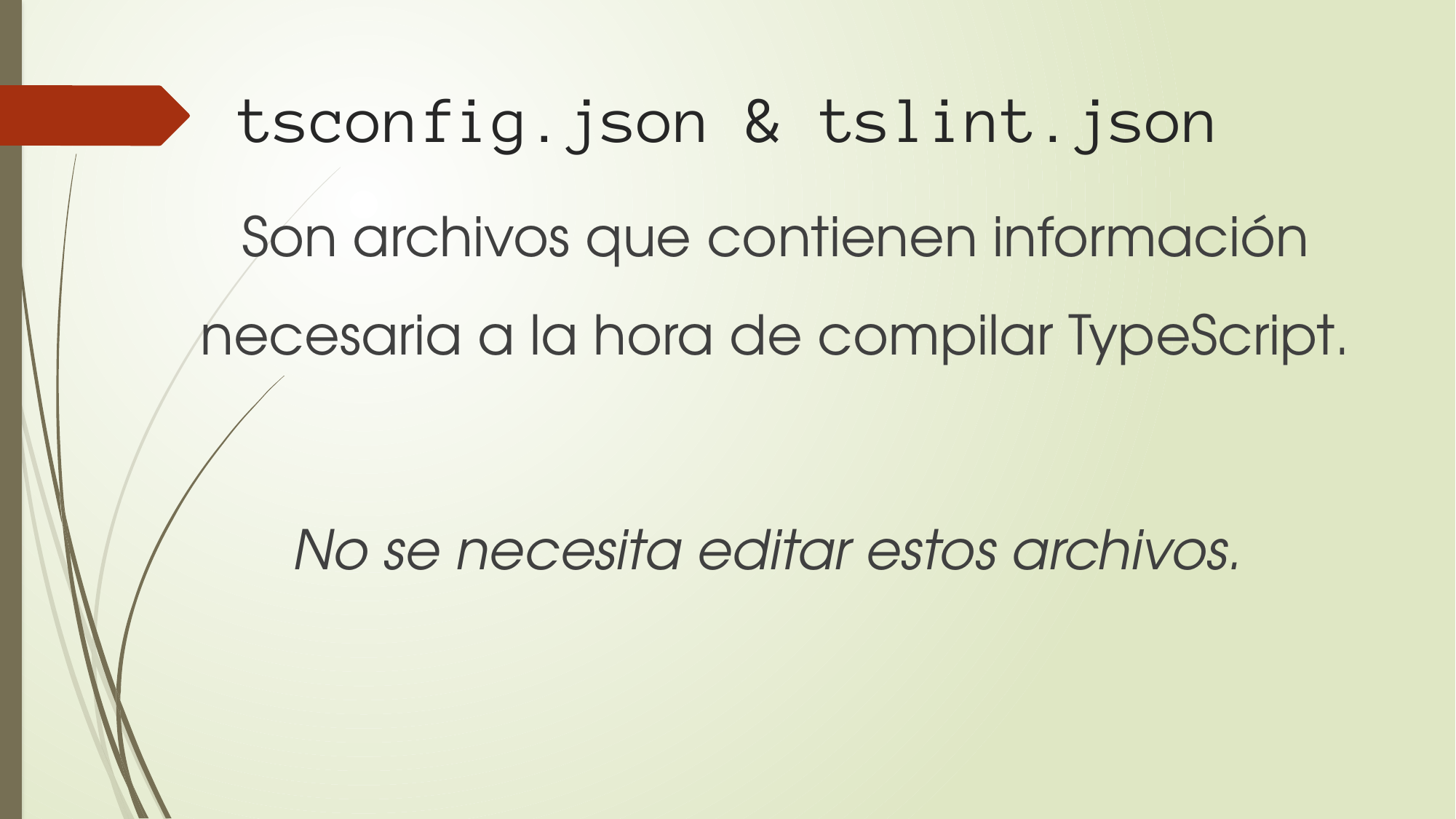

# tsconfig.json & tslint.json
Son archivos que contienen información necesaria a la hora de compilar TypeScript.

No se necesita editar estos archivos.